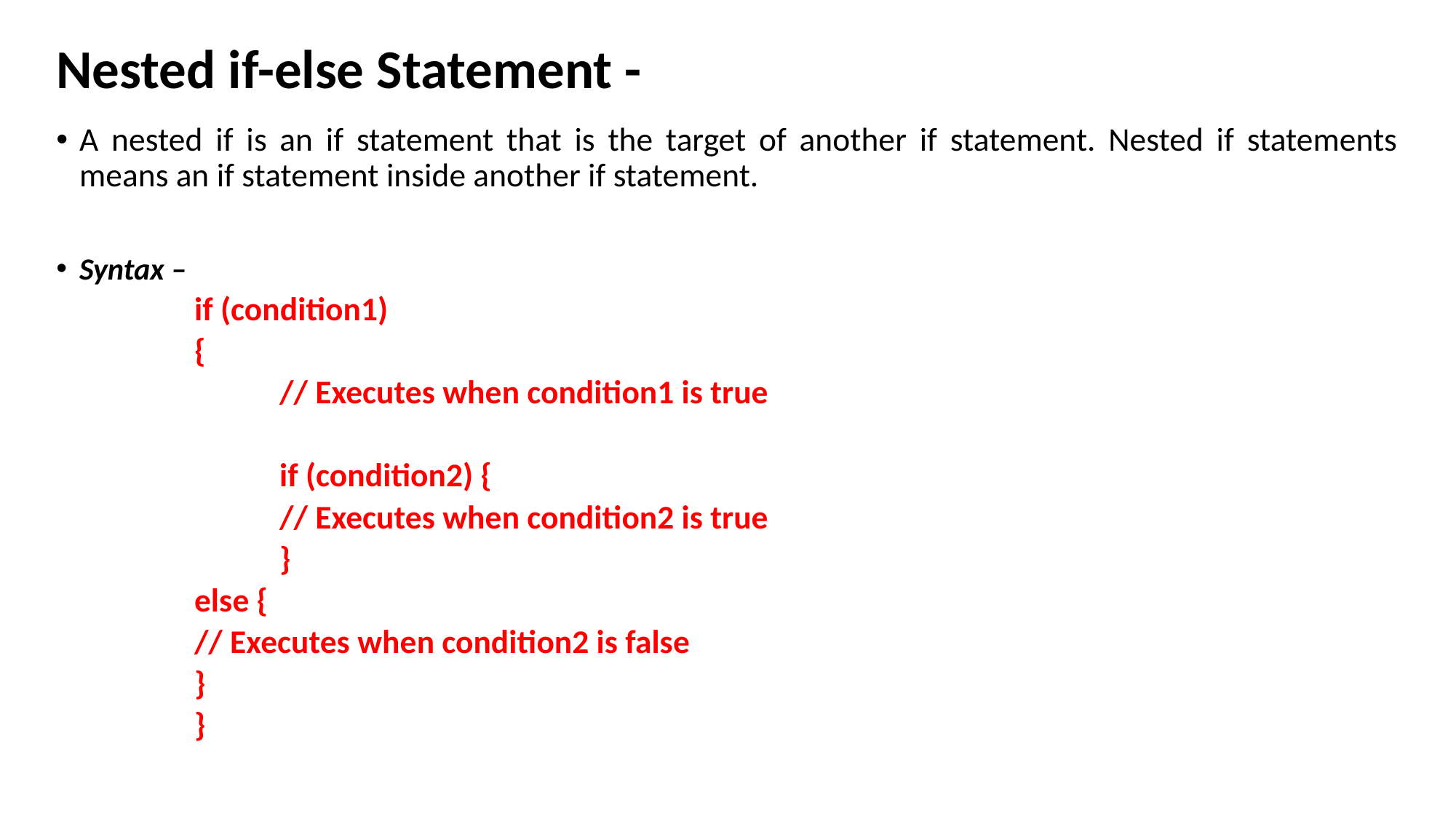

# Nested if-else Statement -
A nested if is an if statement that is the target of another if statement. Nested if statements means an if statement inside another if statement.

Syntax –
if (condition1)
{
   		// Executes when condition1 is true

   		if (condition2) {
	      		// Executes when condition2 is true
   		}
		else {
			// Executes when condition2 is false
		}
}